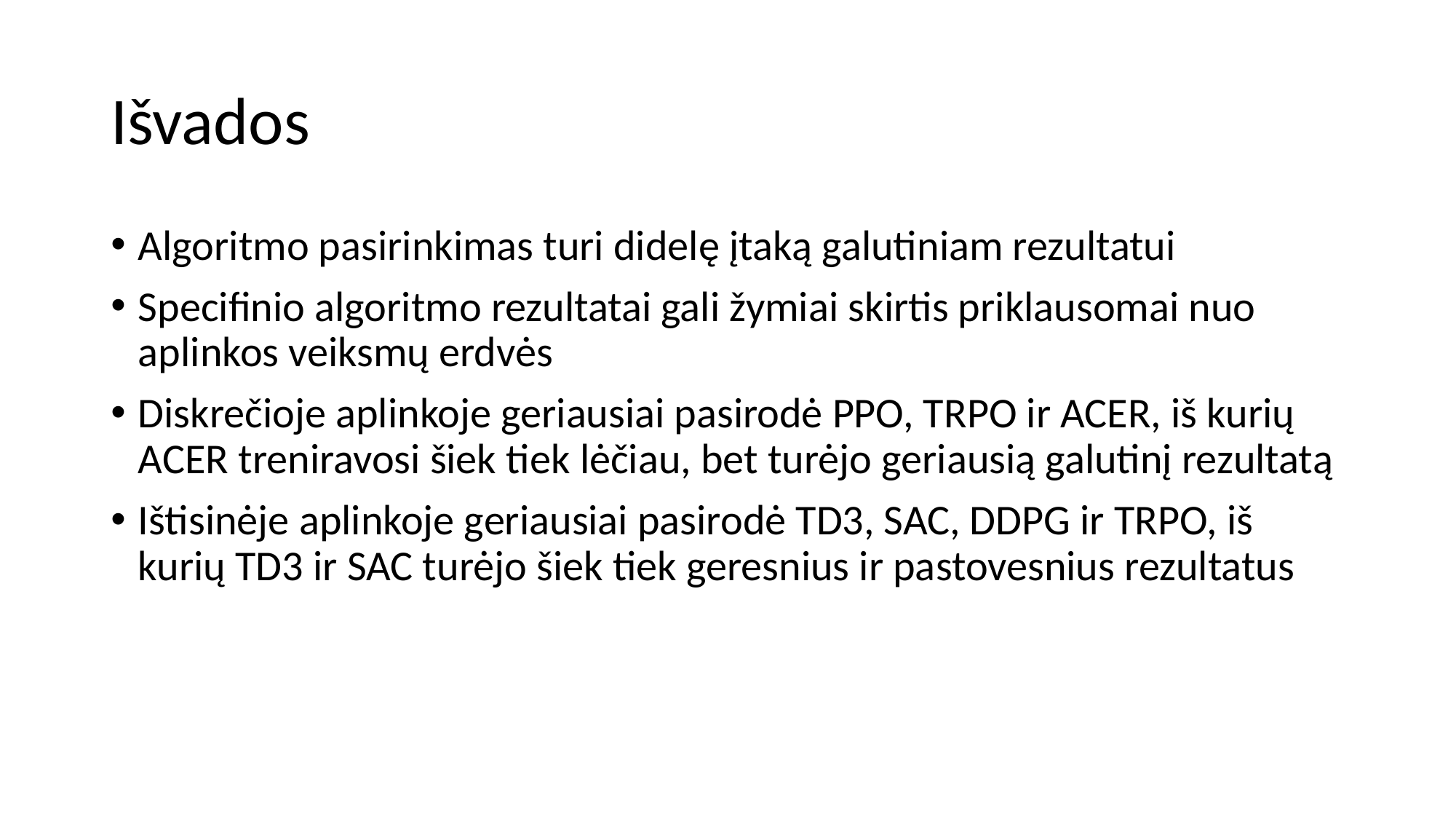

# Išvados
Algoritmo pasirinkimas turi didelę įtaką galutiniam rezultatui
Specifinio algoritmo rezultatai gali žymiai skirtis priklausomai nuo aplinkos veiksmų erdvės
Diskrečioje aplinkoje geriausiai pasirodė PPO, TRPO ir ACER, iš kurių ACER treniravosi šiek tiek lėčiau, bet turėjo geriausią galutinį rezultatą
Ištisinėje aplinkoje geriausiai pasirodė TD3, SAC, DDPG ir TRPO, iš kurių TD3 ir SAC turėjo šiek tiek geresnius ir pastovesnius rezultatus